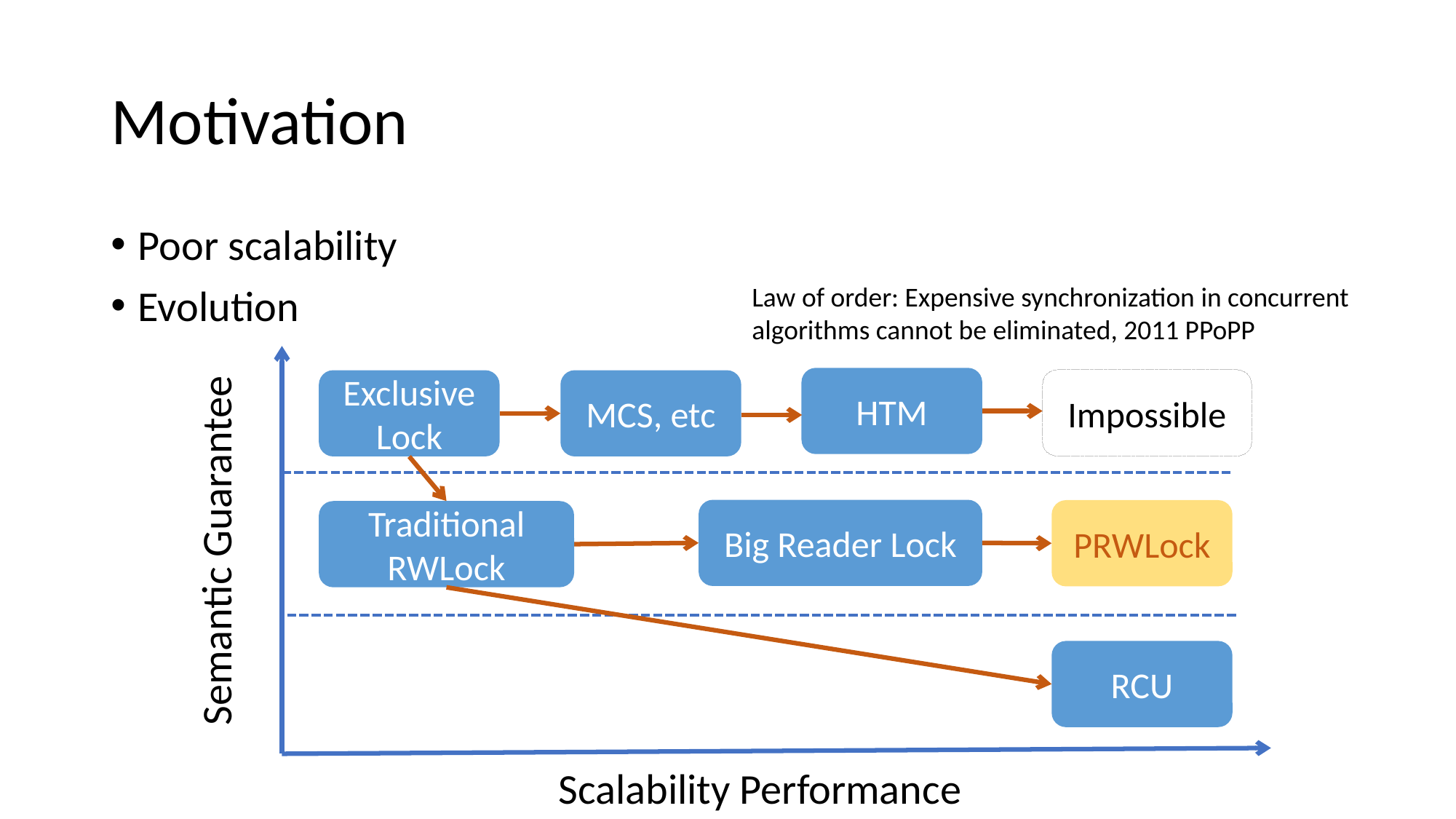

# Motivation
Poor scalability
Evolution
Law of order: Expensive synchronization in concurrent algorithms cannot be eliminated, 2011 PPoPP
Semantic Guarantee
Scalability Performance
HTM
MCS, etc
Impossible
Exclusive
Lock
Traditional
RWLock
RCU
Big Reader Lock
PRWLock